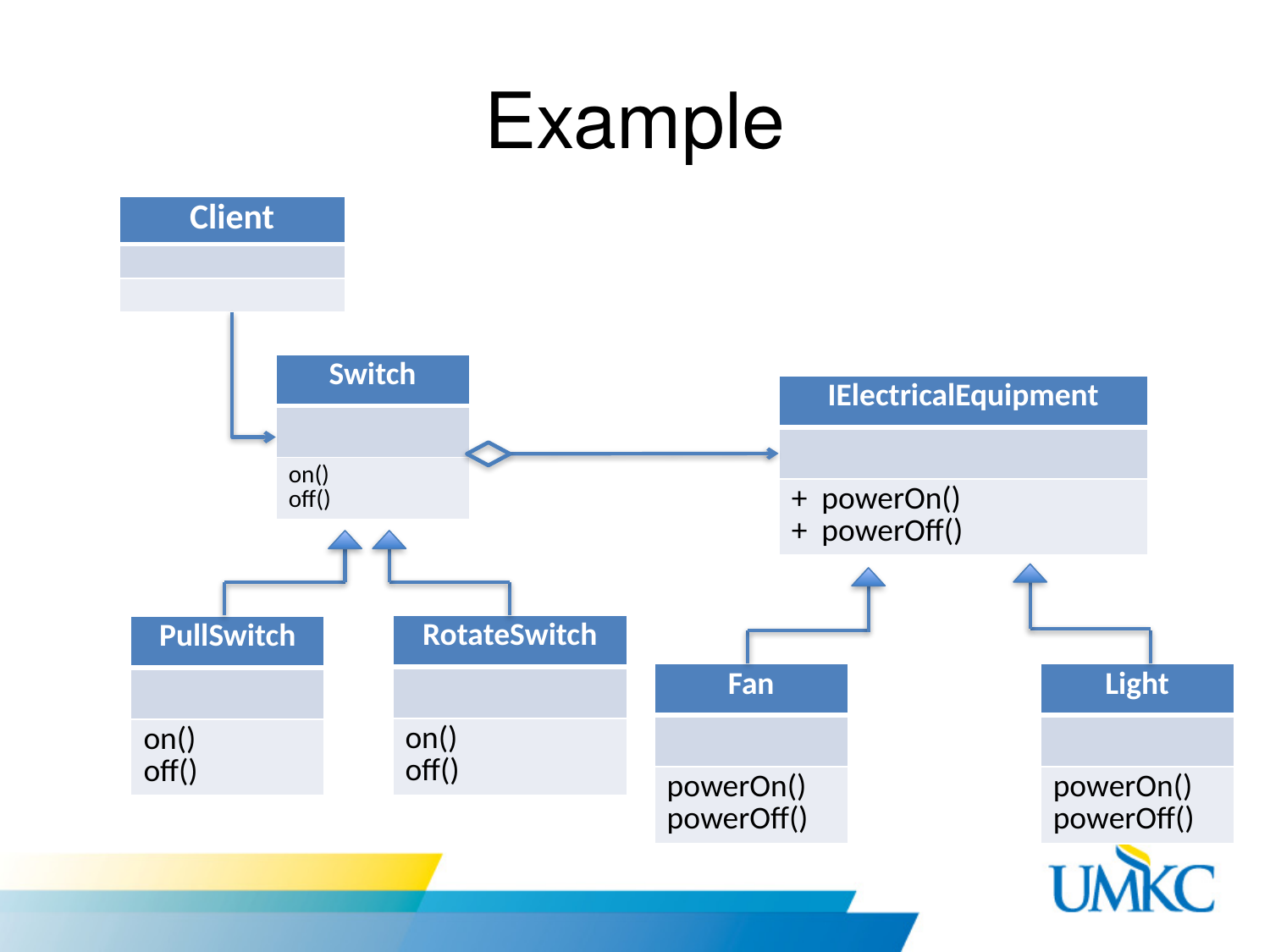

# Example
| Client |
| --- |
|  |
|  |
| Switch |
| --- |
|  |
| on() off() |
| IElectricalEquipment |
| --- |
|  |
| + powerOn() + powerOff() |

| RotateSwitch |
| --- |
|  |
| on() off() |
| PullSwitch |
| --- |
|  |
| on() off() |
| Fan |
| --- |
|  |
| powerOn() powerOff() |
| Light |
| --- |
|  |
| powerOn() powerOff() |